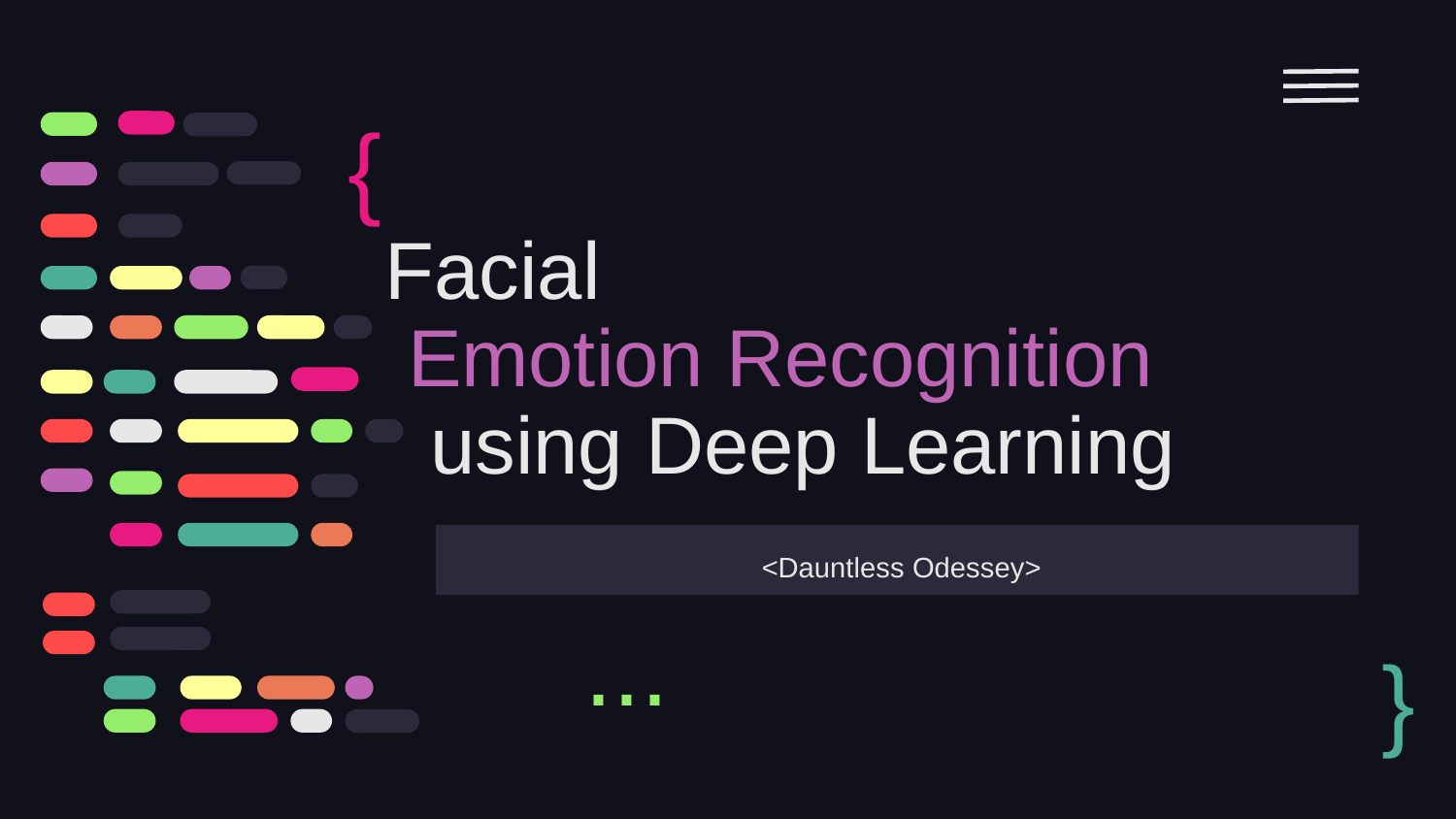

{

# Facial
 Emotion Recognition
  using Deep Learning
 <Dauntless Odessey>
}
...